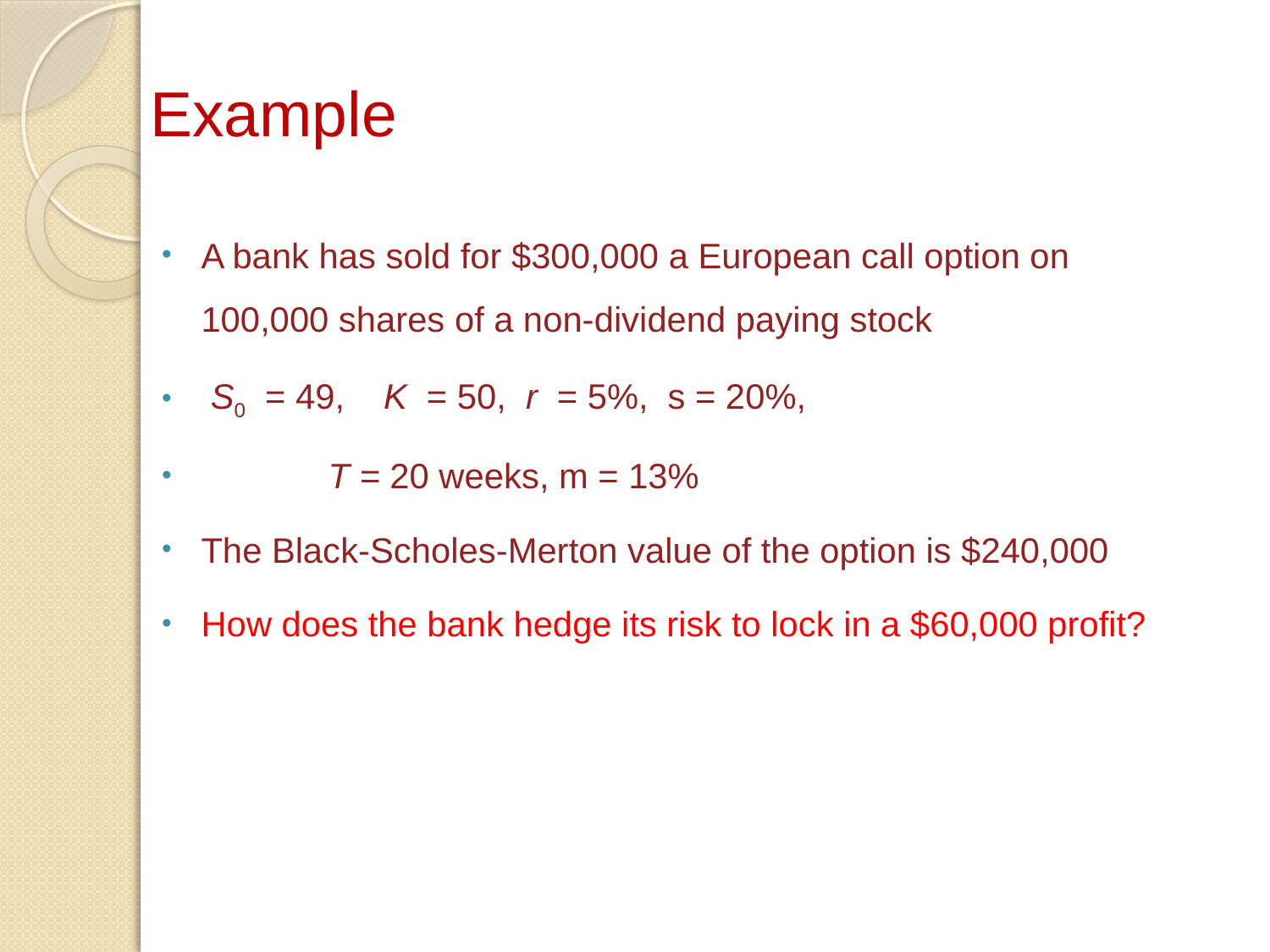

# Example
A bank has sold for $300,000 a European call option on 100,000 shares of a non-dividend paying stock
 S0  = 49,    K  = 50,  r  = 5%,  s = 20%,
	T = 20 weeks, m = 13%
The Black-Scholes-Merton value of the option is $240,000
How does the bank hedge its risk to lock in a $60,000 profit?